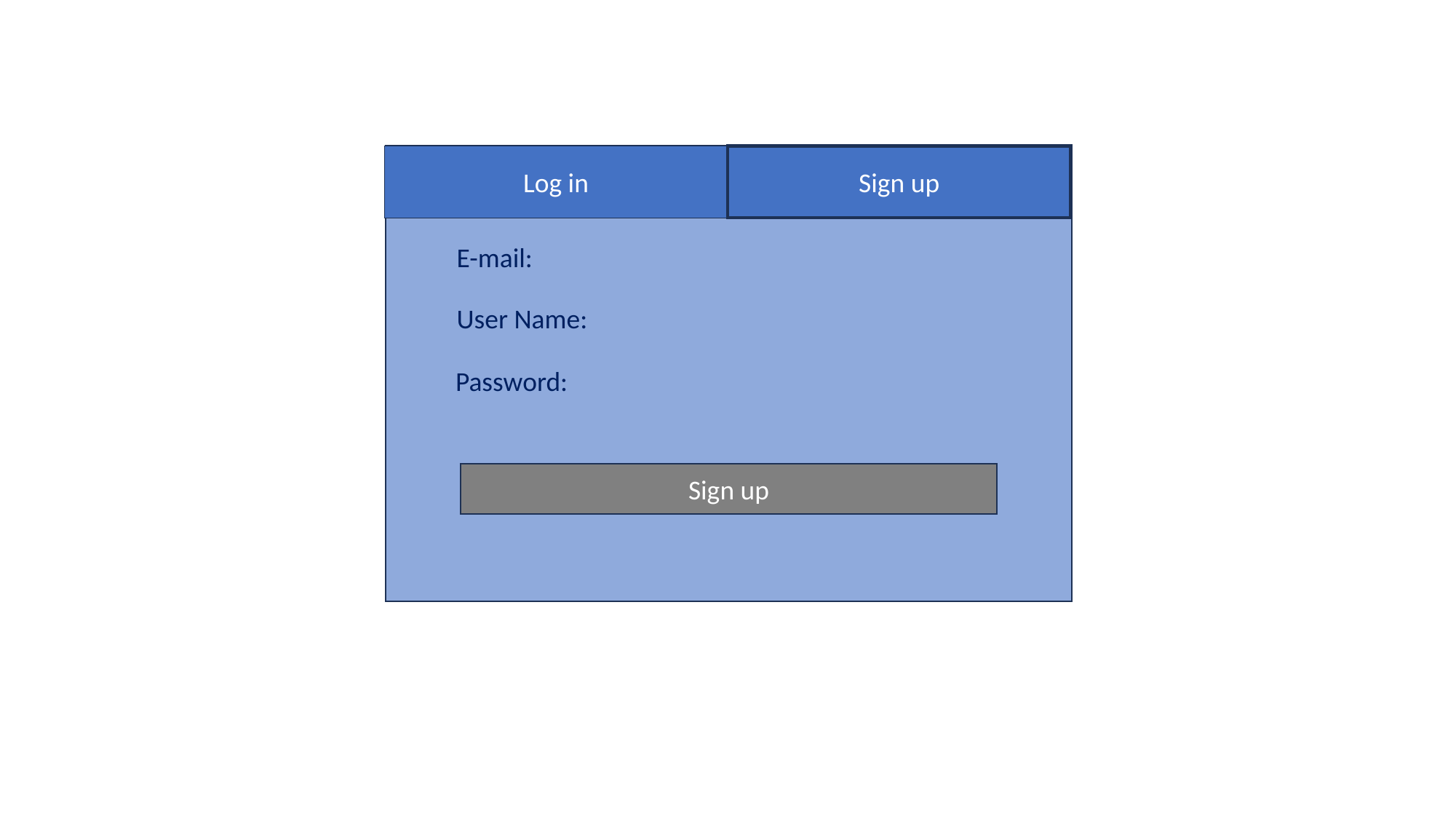

Sign up
Log in

E-mail:
User Name:
Password:
Sign up